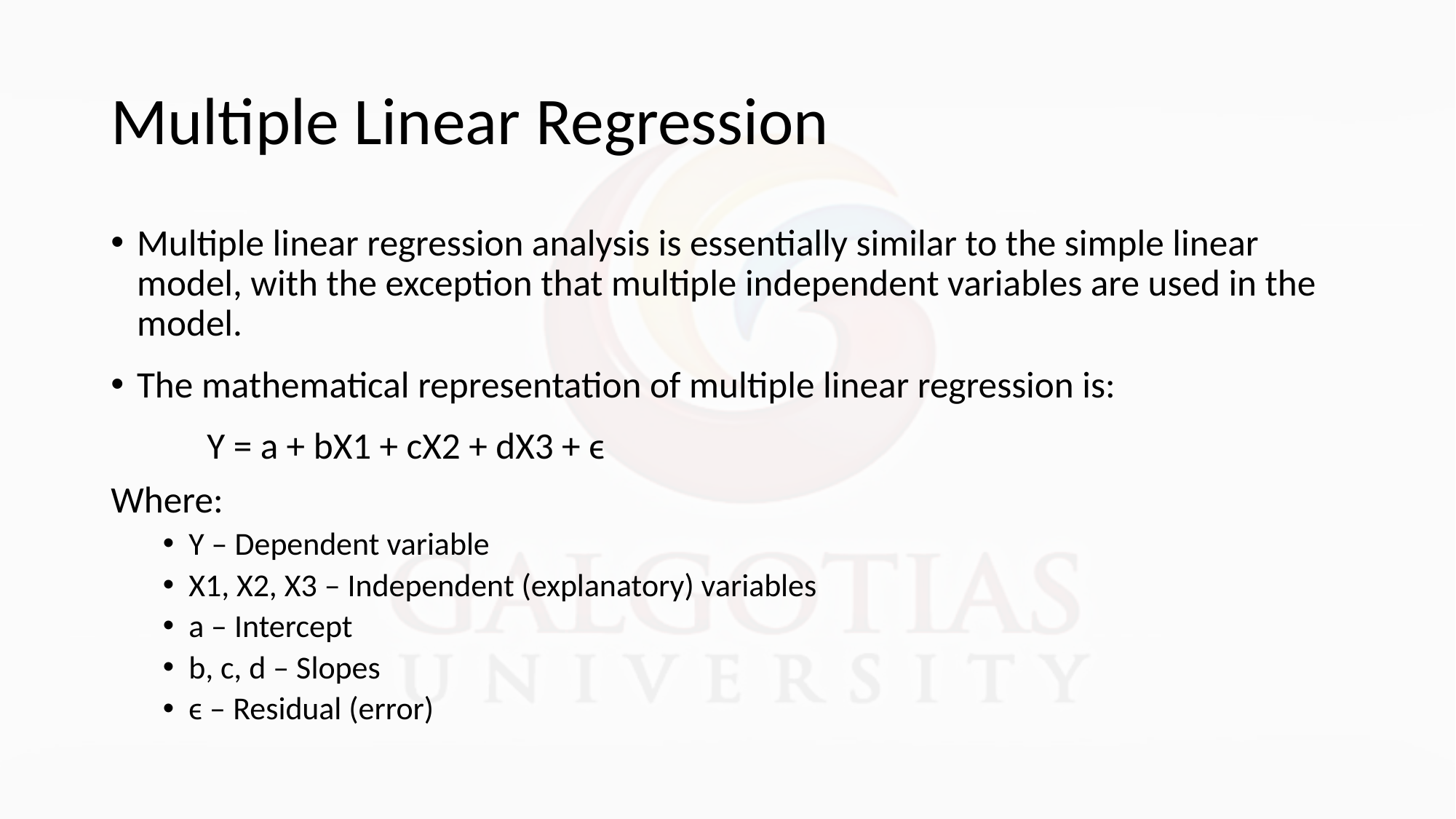

# Multiple Linear Regression
Multiple linear regression analysis is essentially similar to the simple linear model, with the exception that multiple independent variables are used in the model.
The mathematical representation of multiple linear regression is:
				Y = a + bX1 + cX2 + dX3 + ϵ
Where:
Y – Dependent variable
X1, X2, X3 – Independent (explanatory) variables
a – Intercept
b, c, d – Slopes
ϵ – Residual (error)